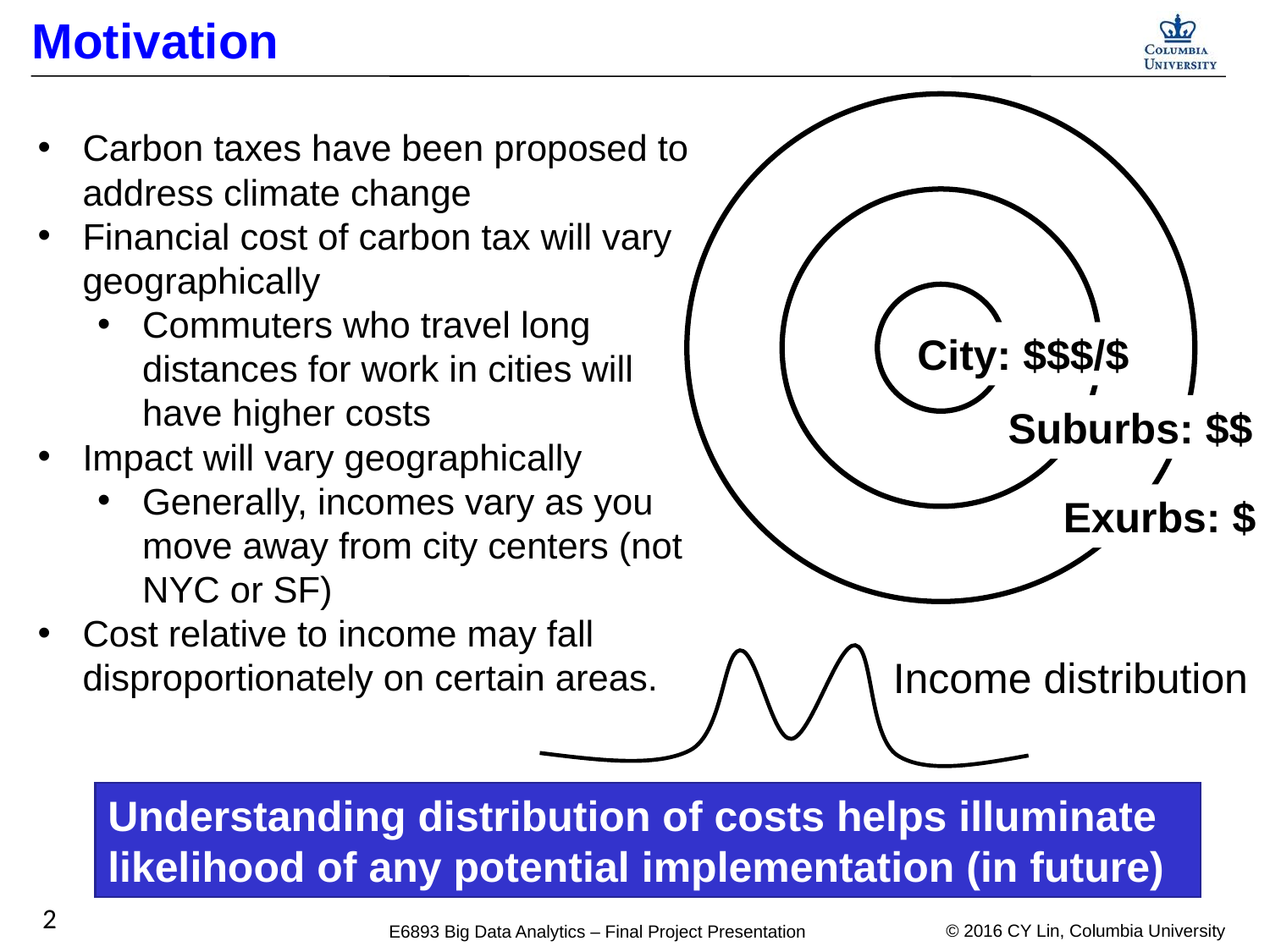

Motivation

City: $$$/$
Suburbs: $$
Exurbs: $
Carbon taxes have been proposed to address climate change
Financial cost of carbon tax will vary geographically
Commuters who travel long distances for work in cities will have higher costs
Impact will vary geographically
Generally, incomes vary as you move away from city centers (not NYC or SF)
Cost relative to income may fall disproportionately on certain areas.

Income distribution
Understanding distribution of costs helps illuminate likelihood of any potential implementation (in future)
2